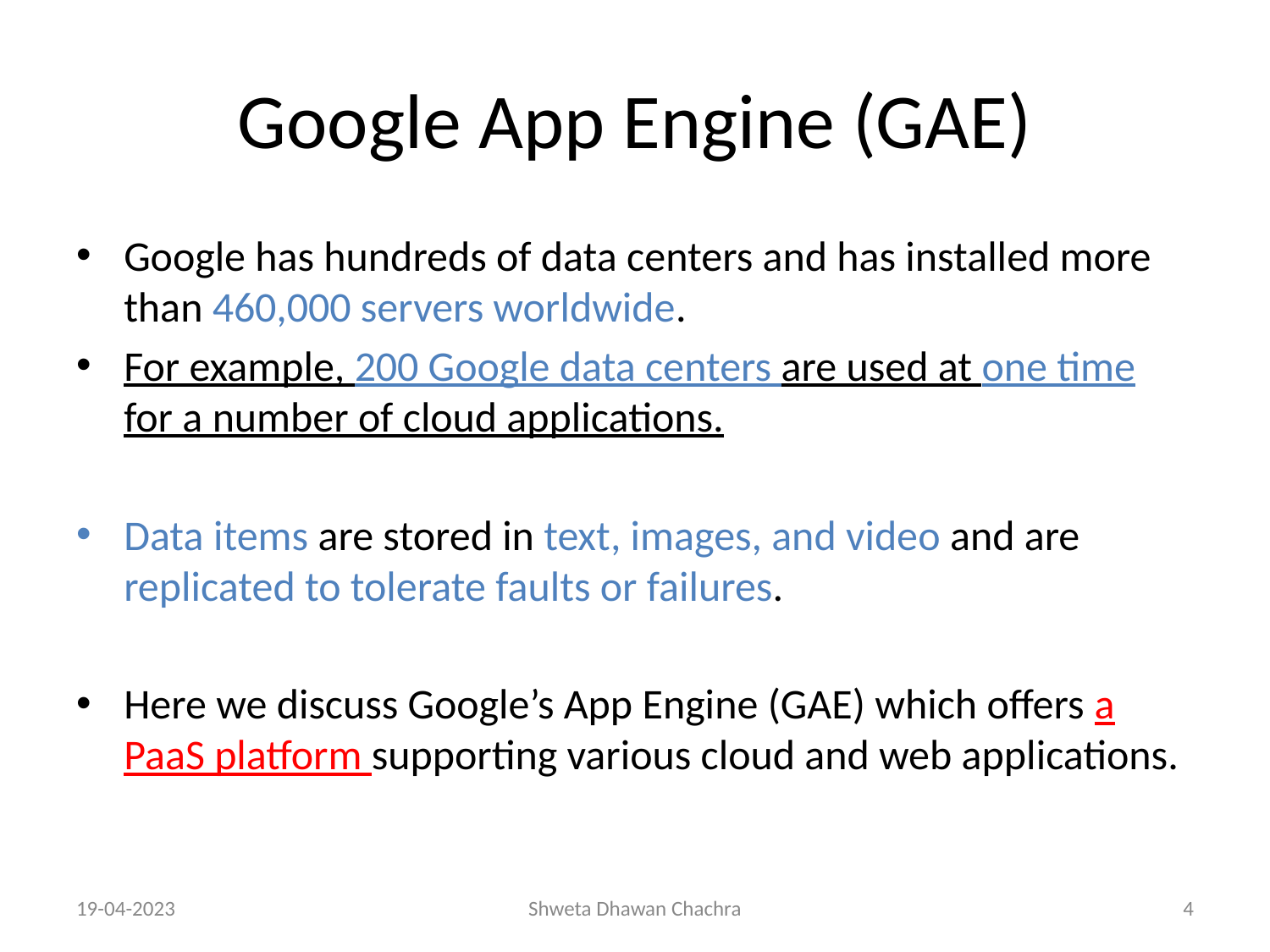

# Google App Engine (GAE)
Google has hundreds of data centers and has installed more than 460,000 servers worldwide.
For example, 200 Google data centers are used at one time for a number of cloud applications.

Data items are stored in text, images, and video and are replicated to tolerate faults or failures.

Here we discuss Google’s App Engine (GAE) which offers a PaaS platform supporting various cloud and web applications.

19-04-2023
Shweta Dhawan Chachra
4